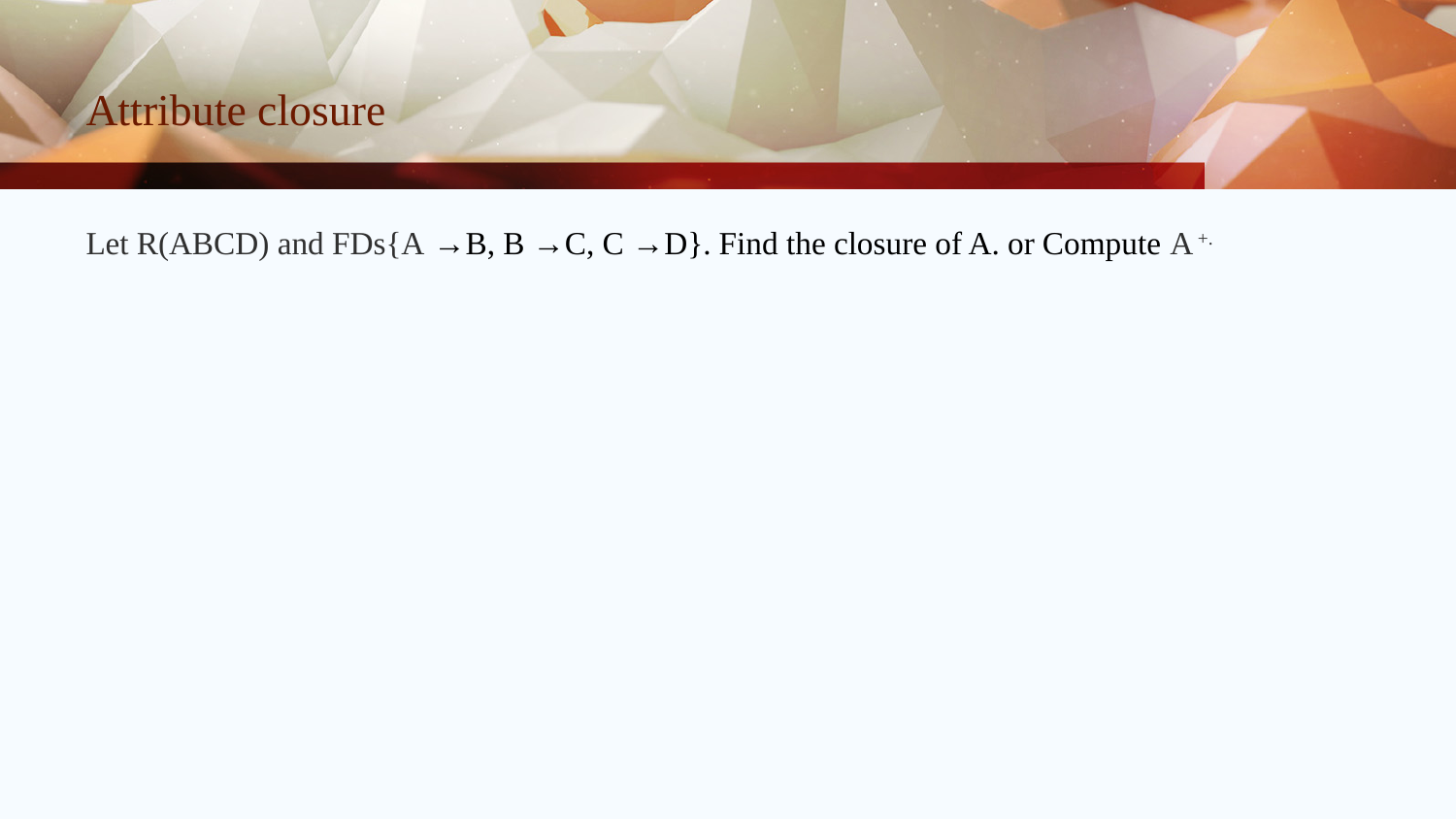

# Attribute closure
Let R(ABCD) and FDs{A →B, B →C, C →D}. Find the closure of A. or Compute A +.